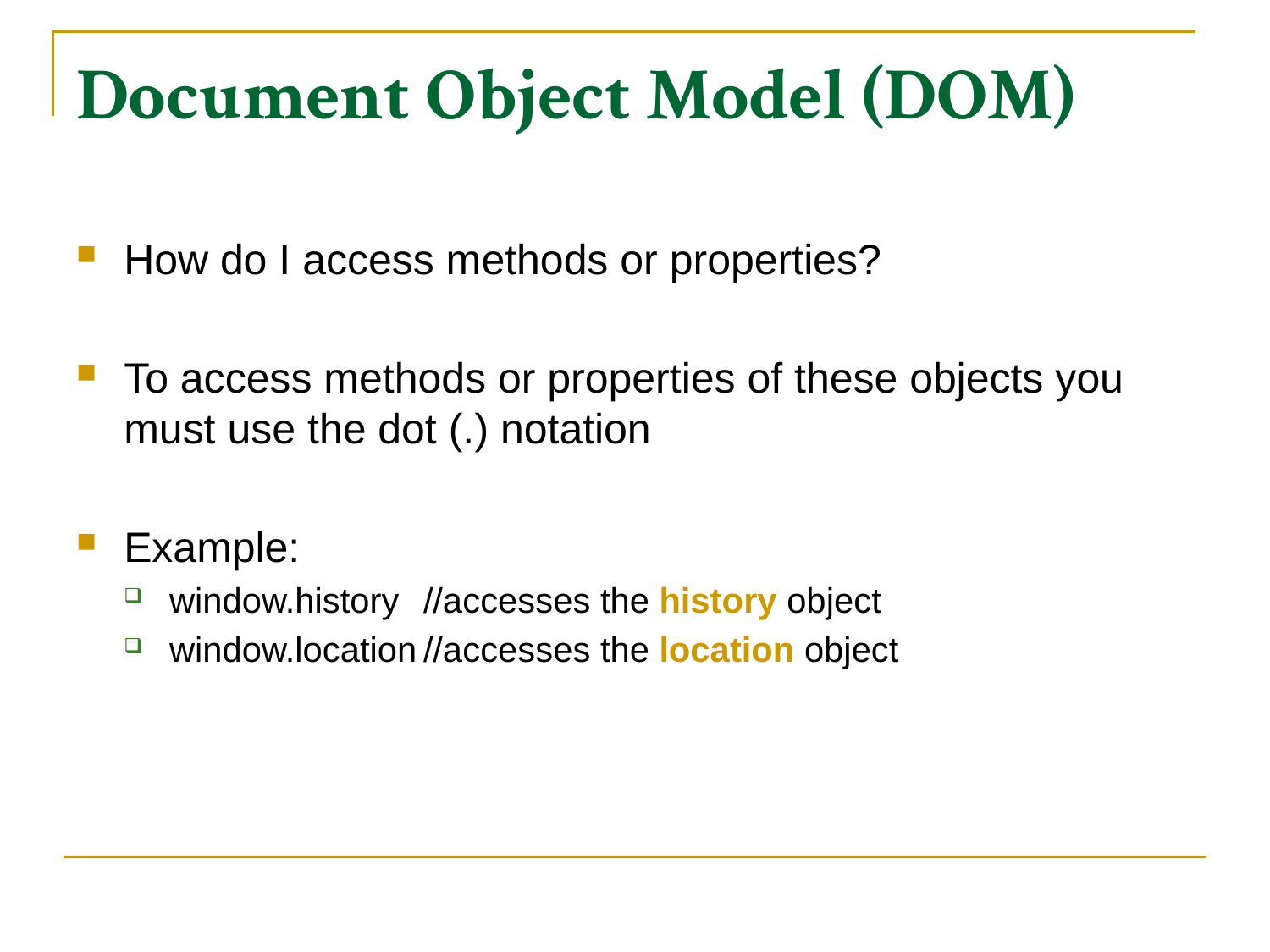

# Document Object Model (DOM)
How do I access methods or properties?

To access methods or properties of these objects you must use the dot (.) notation

Example:
window.history 	//accesses the history object
window.location	//accesses the location object